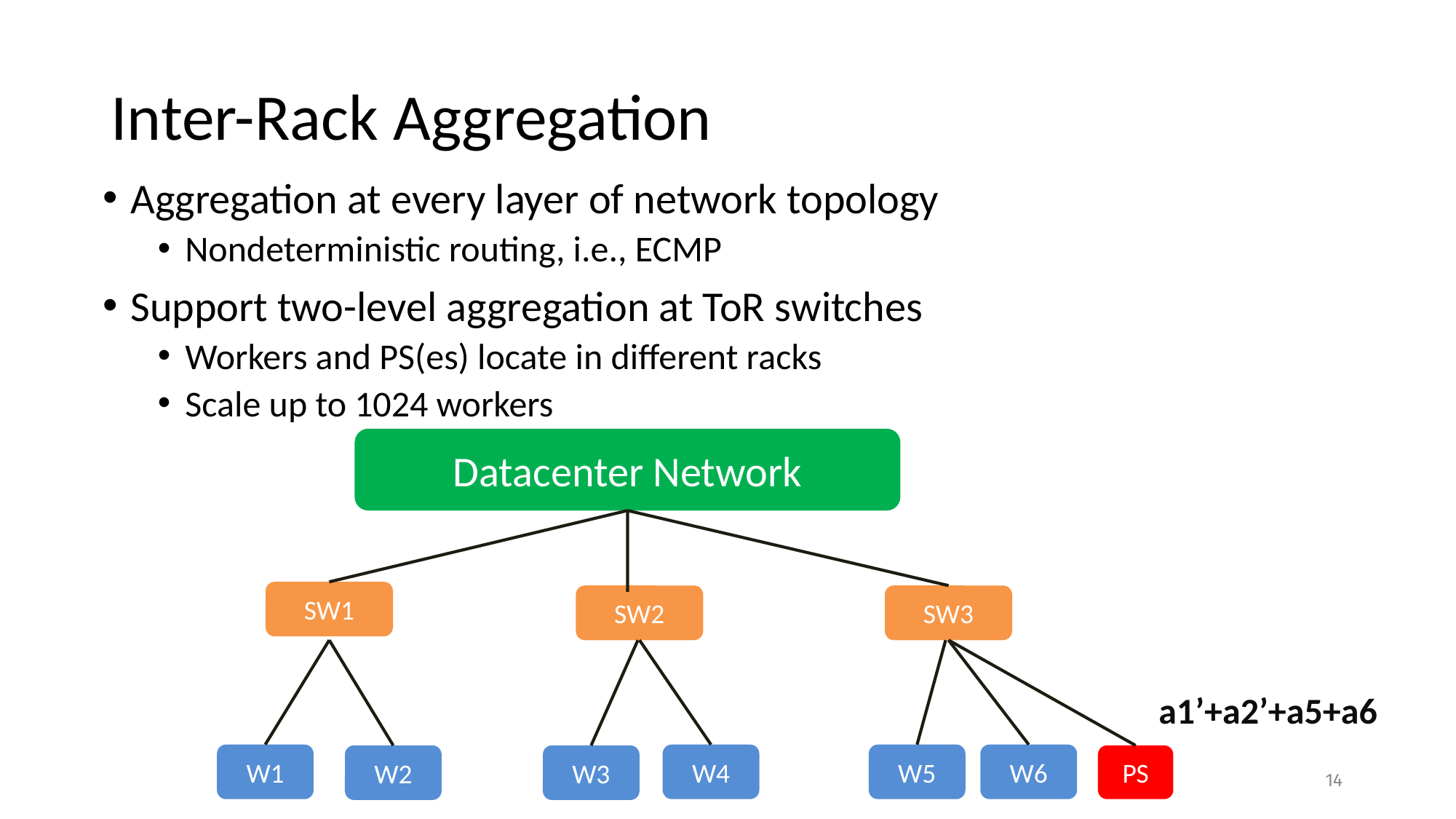

# Inter-Rack Aggregation
Aggregation at every layer of network topology
Nondeterministic routing, i.e., ECMP
Support two-level aggregation at ToR switches
Workers and PS(es) locate in different racks
Scale up to 1024 workers

Datacenter Network
SW1
SW2
SW3
a1’+a2’+a5+a6
W6
W1
W5
W4
PS
W3
W2
14